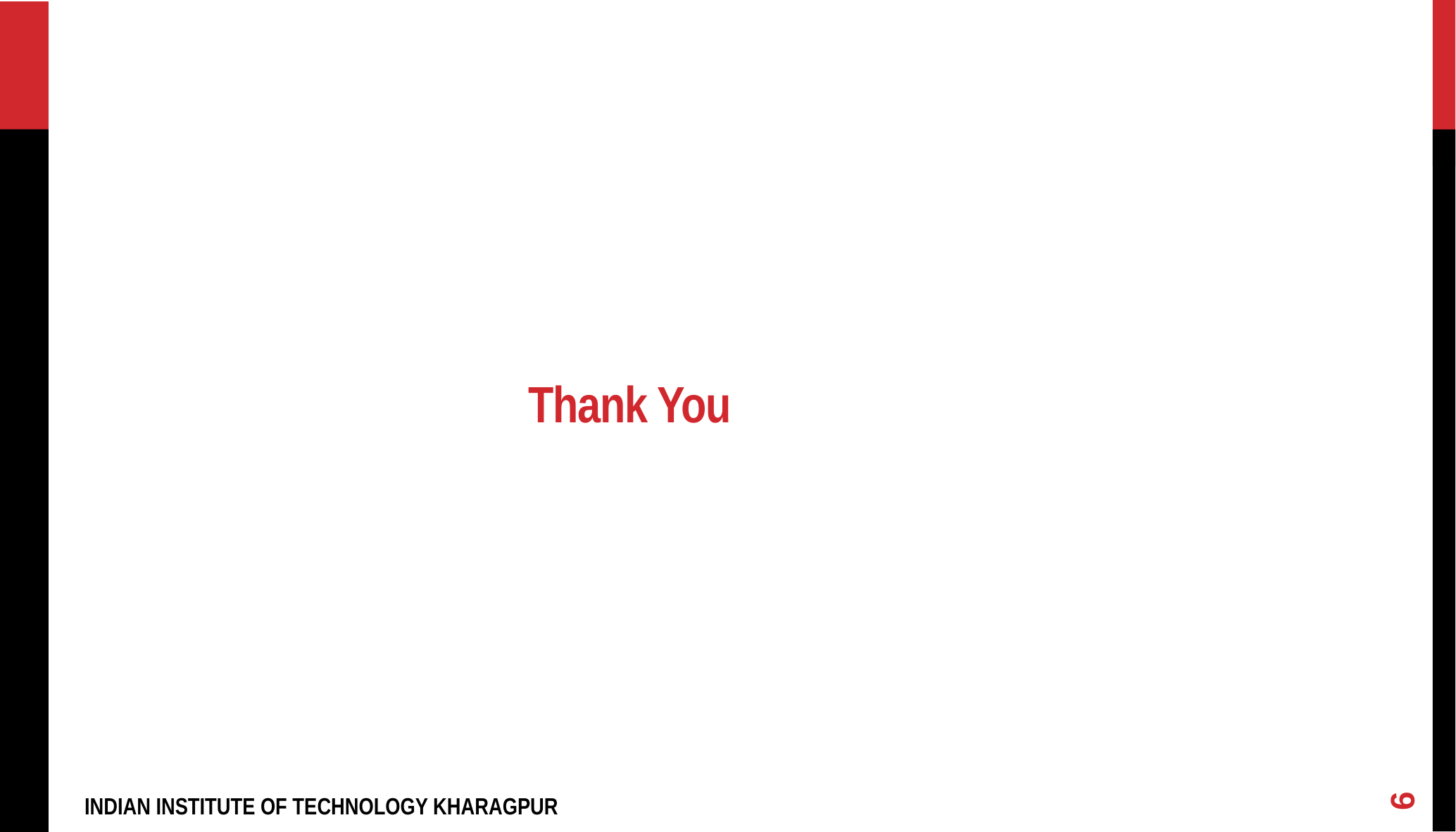

# Thank You
6
INDIAN INSTITUTE OF TECHNOLOGY KHARAGPUR